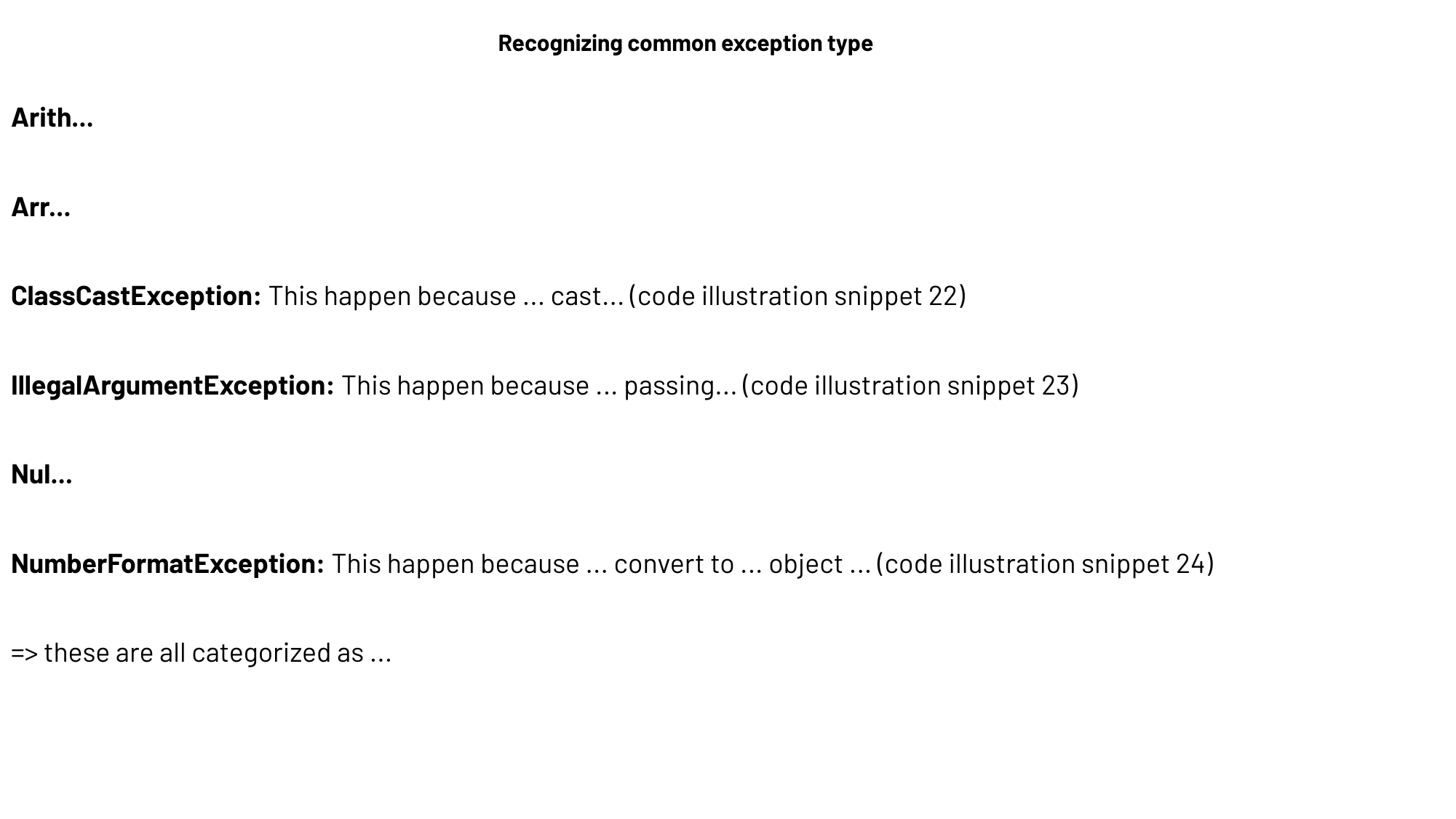

Recognizing common exception type
Arith...

Arr...

ClassCastException: This happen because ... cast... (code illustration snippet 22)

IllegalArgumentException: This happen because ... passing... (code illustration snippet 23)

Nul...

NumberFormatException: This happen because ... convert to ... object ... (code illustration snippet 24)

=> these are all categorized as ...